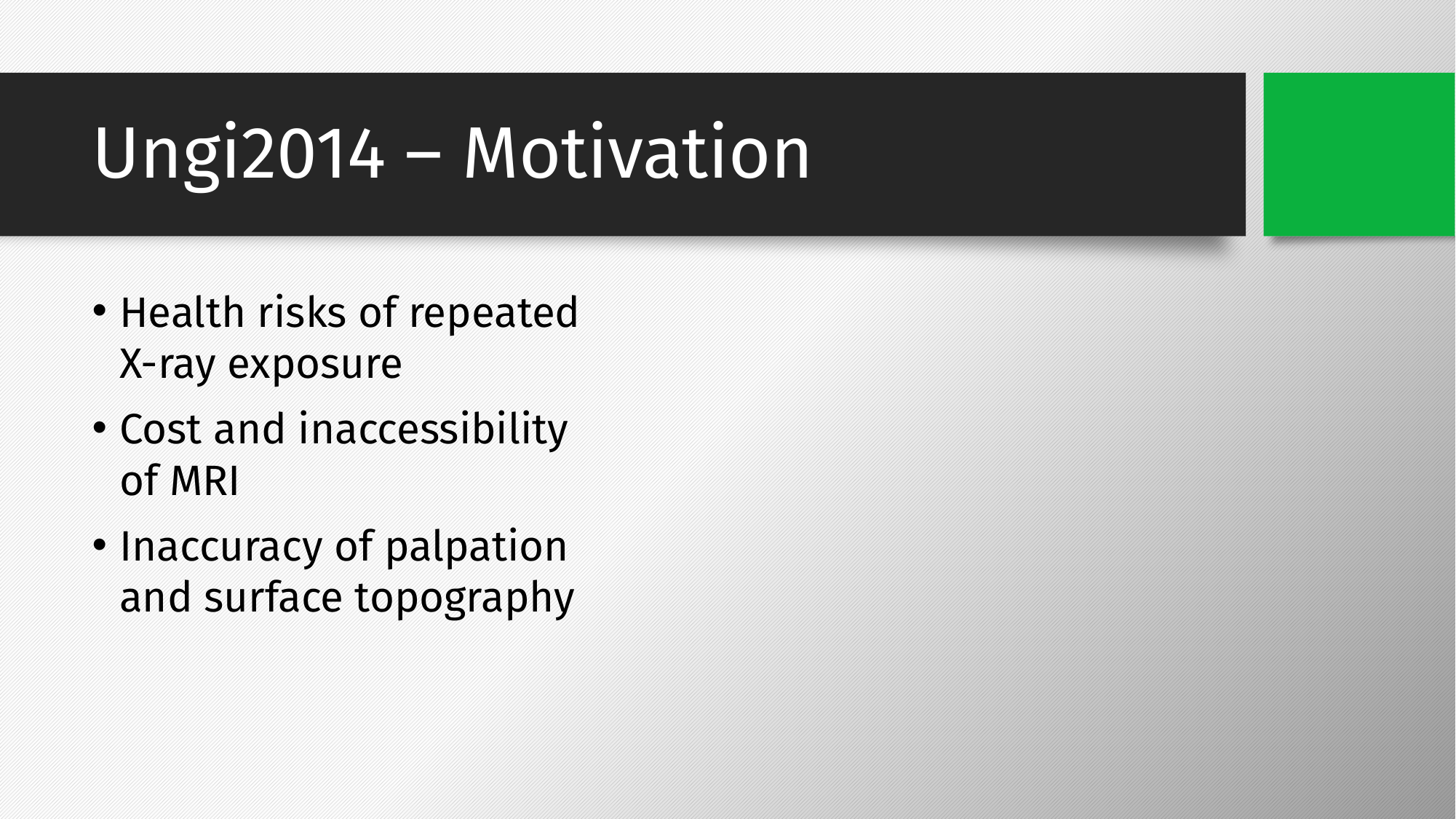

# Ungi2014 – Motivation
Health risks of repeated X-ray exposure
Cost and inaccessibility of MRI
Inaccuracy of palpation and surface topography